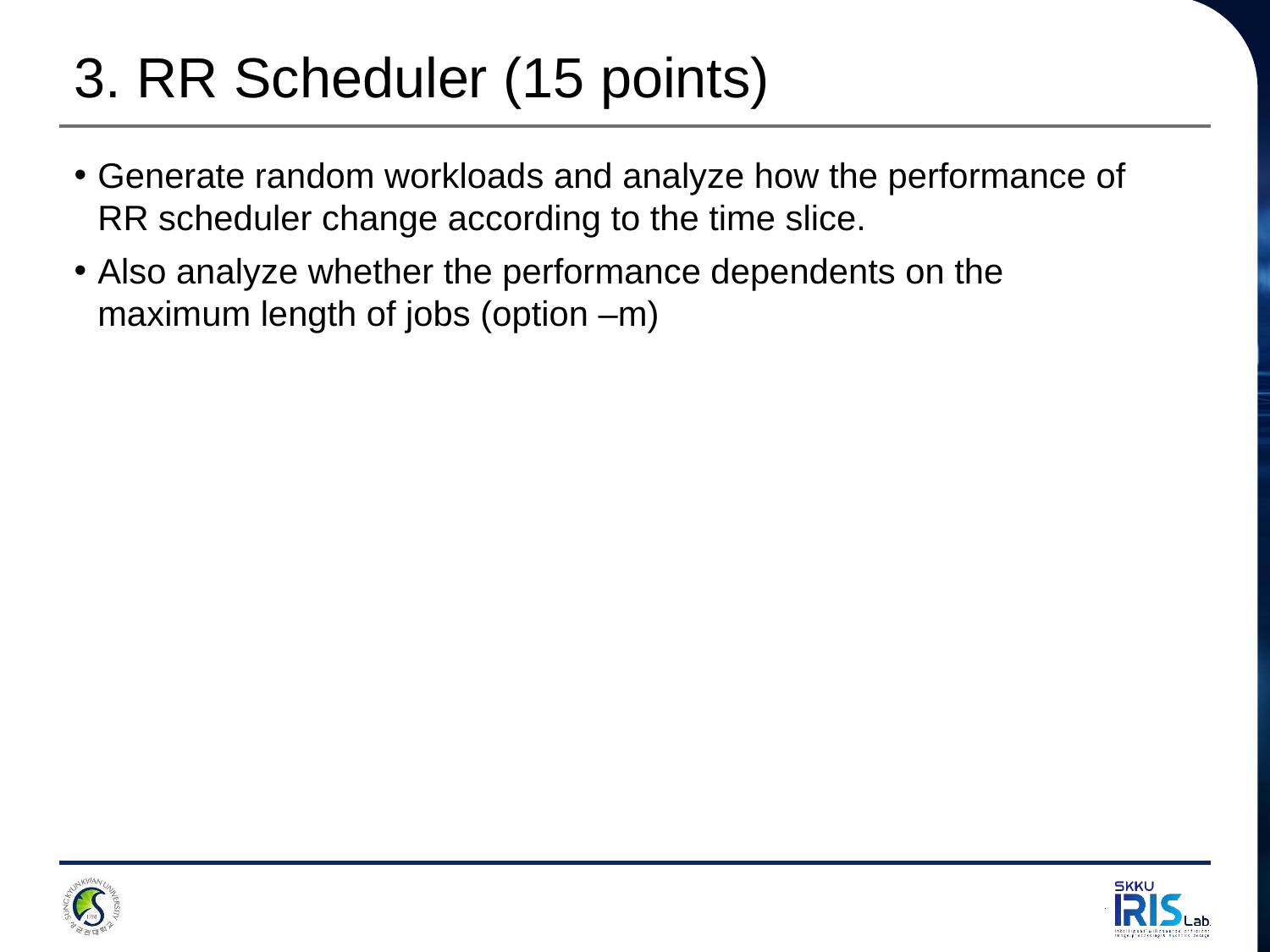

# 3. RR Scheduler (15 points)
Generate random workloads and analyze how the performance of RR scheduler change according to the time slice.
Also analyze whether the performance dependents on the maximum length of jobs (option –m)